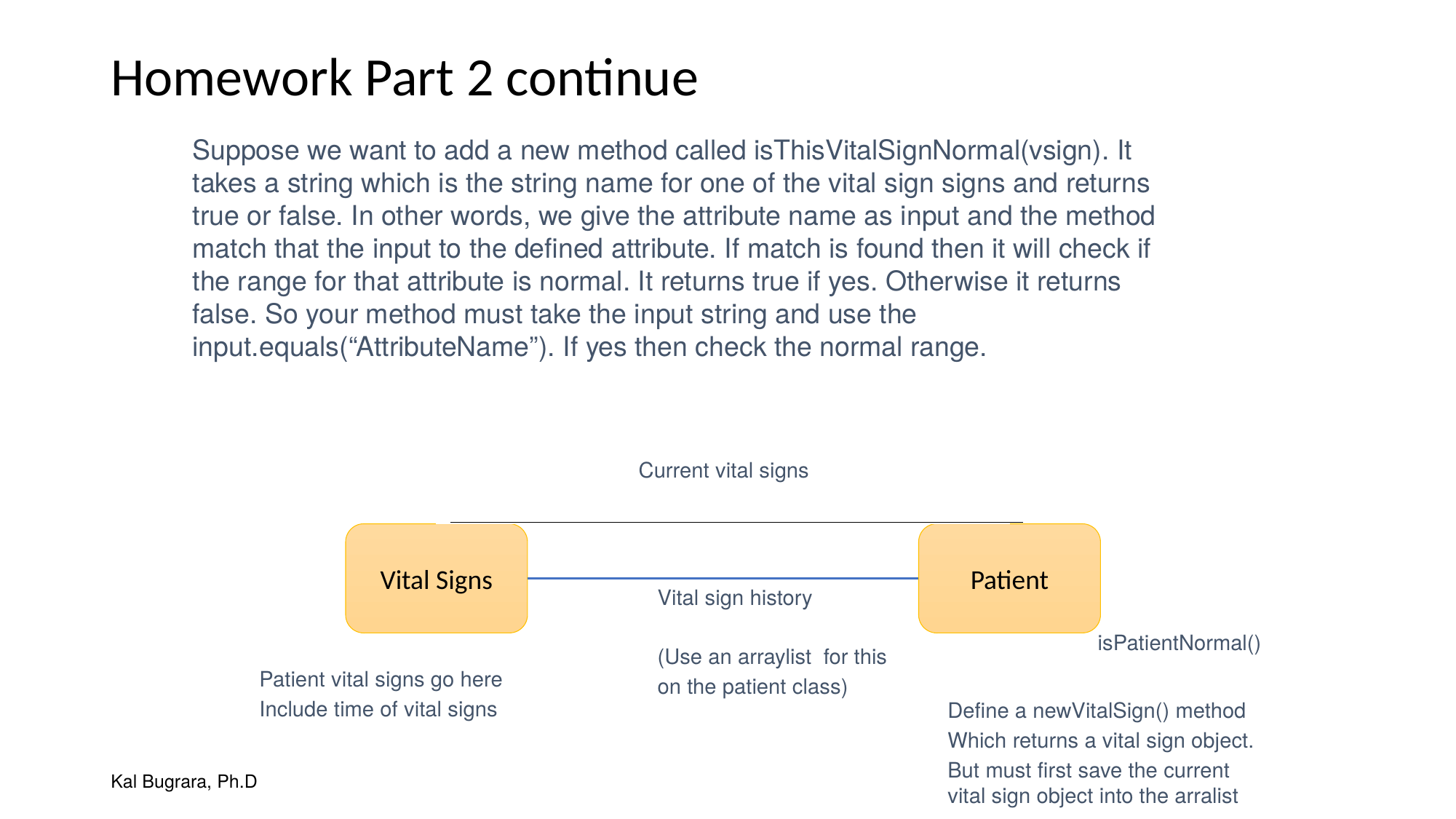

# Homework Part 2 continue
Suppose we want to add a new method called isThisVitalSignNormal(vsign). It takes a string which is the string name for one of the vital sign signs and returns true or false. In other words, we give the attribute name as input and the method match that the input to the defined attribute. If match is found then it will check if the range for that attribute is normal. It returns true if yes. Otherwise it returns false. So your method must take the input string and use the input.equals(“AttributeName”). If yes then check the normal range.

Current vital signs
Vital Signs
Patient
Vital sign history

(Use an arraylist  for this
on the patient class)
isPatientNormal()
Patient vital signs go here
Include time of vital signs
Define a newVitalSign() method
Which returns a vital sign object.
But must first save the current vital sign object into the arralist
Kal Bugrara, Ph.D